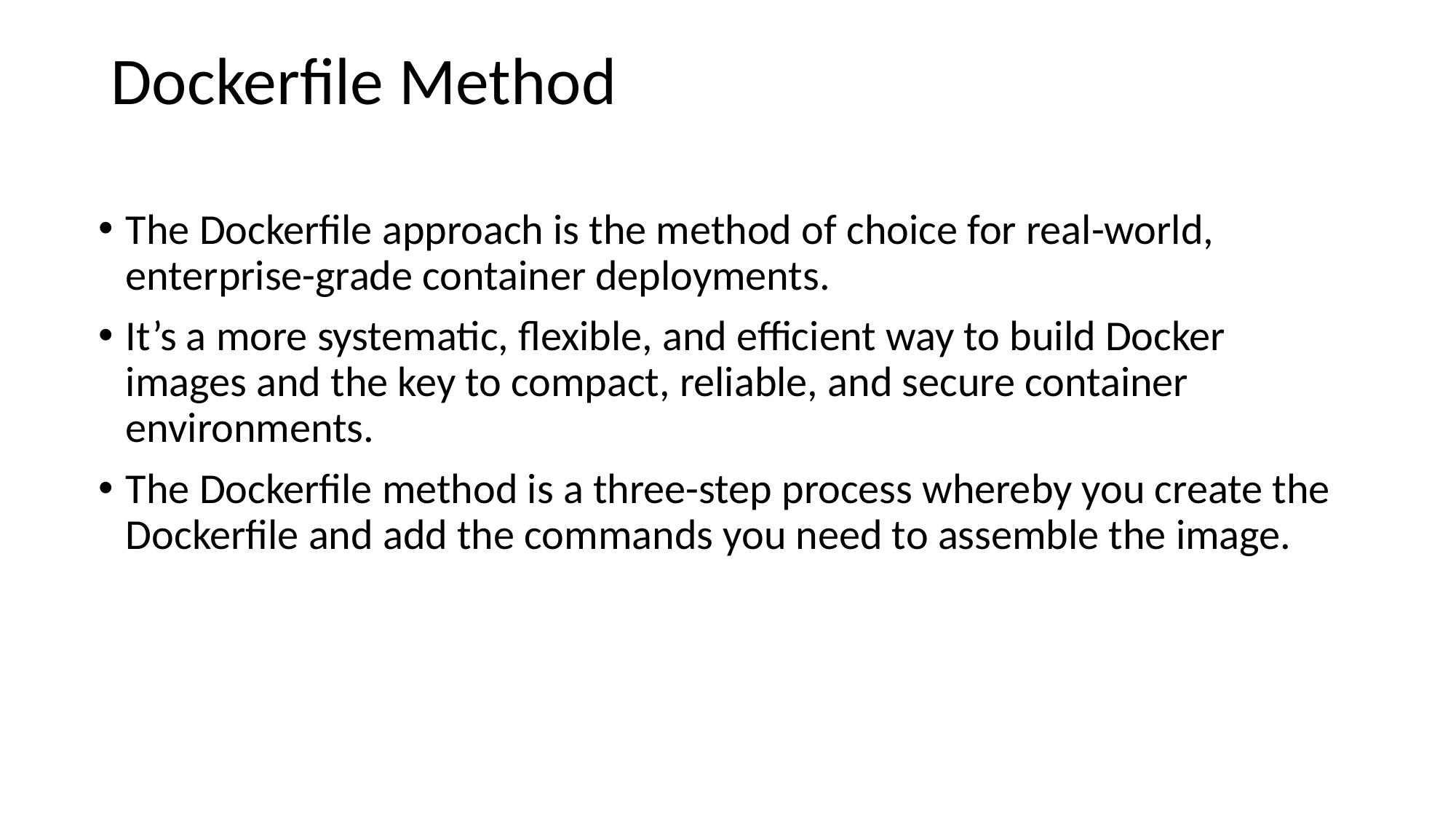

# Dockerfile Method
The Dockerfile approach is the method of choice for real-world, enterprise-grade container deployments.
It’s a more systematic, flexible, and efficient way to build Docker images and the key to compact, reliable, and secure container environments.
The Dockerfile method is a three-step process whereby you create the Dockerfile and add the commands you need to assemble the image.